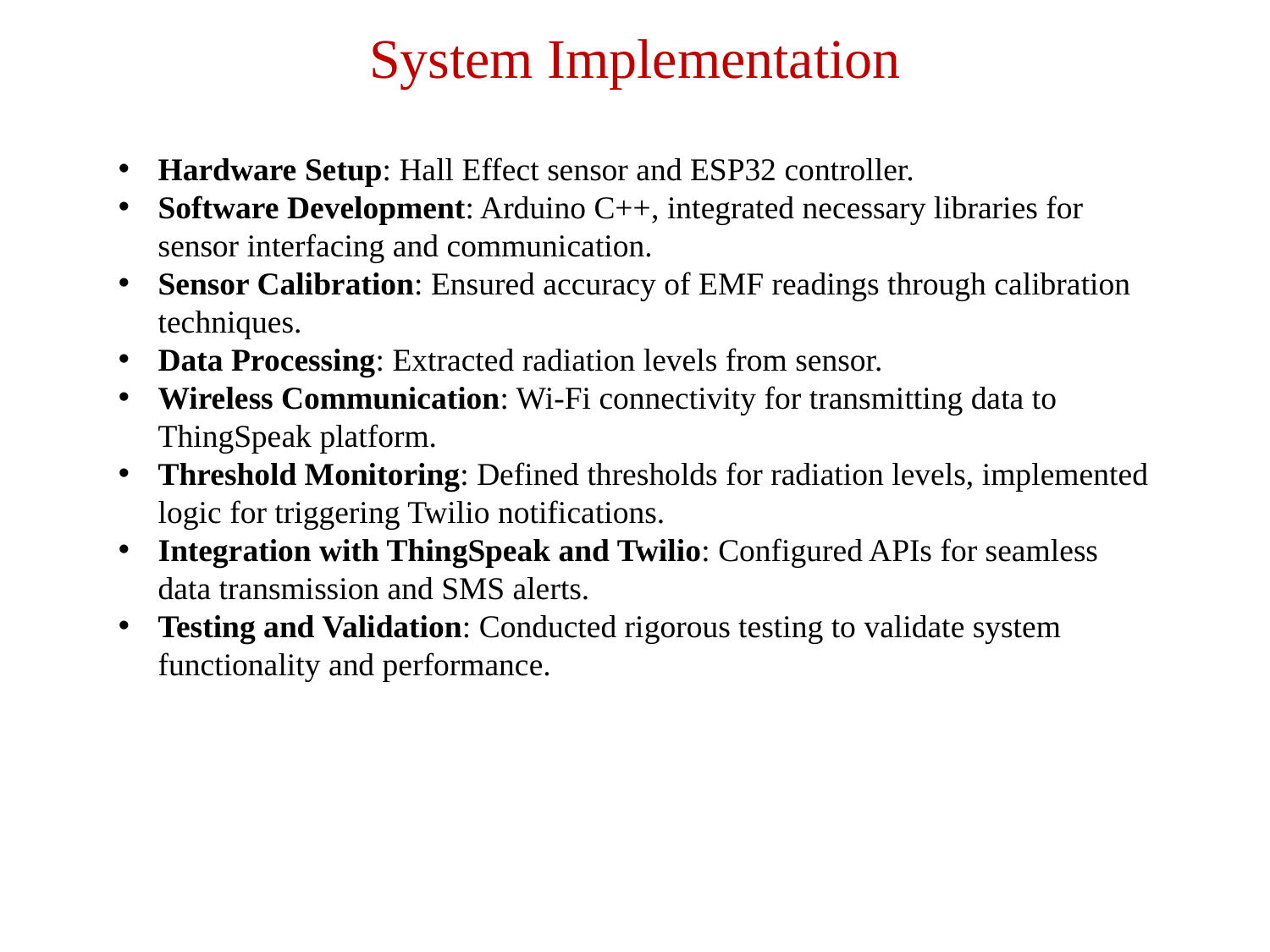

# System Implementation
Hardware Setup: Hall Effect sensor and ESP32 controller.
Software Development: Arduino C++, integrated necessary libraries for sensor interfacing and communication.
Sensor Calibration: Ensured accuracy of EMF readings through calibration techniques.
Data Processing: Extracted radiation levels from sensor.
Wireless Communication: Wi-Fi connectivity for transmitting data to ThingSpeak platform.
Threshold Monitoring: Defined thresholds for radiation levels, implemented logic for triggering Twilio notifications.
Integration with ThingSpeak and Twilio: Configured APIs for seamless data transmission and SMS alerts.
Testing and Validation: Conducted rigorous testing to validate system functionality and performance.